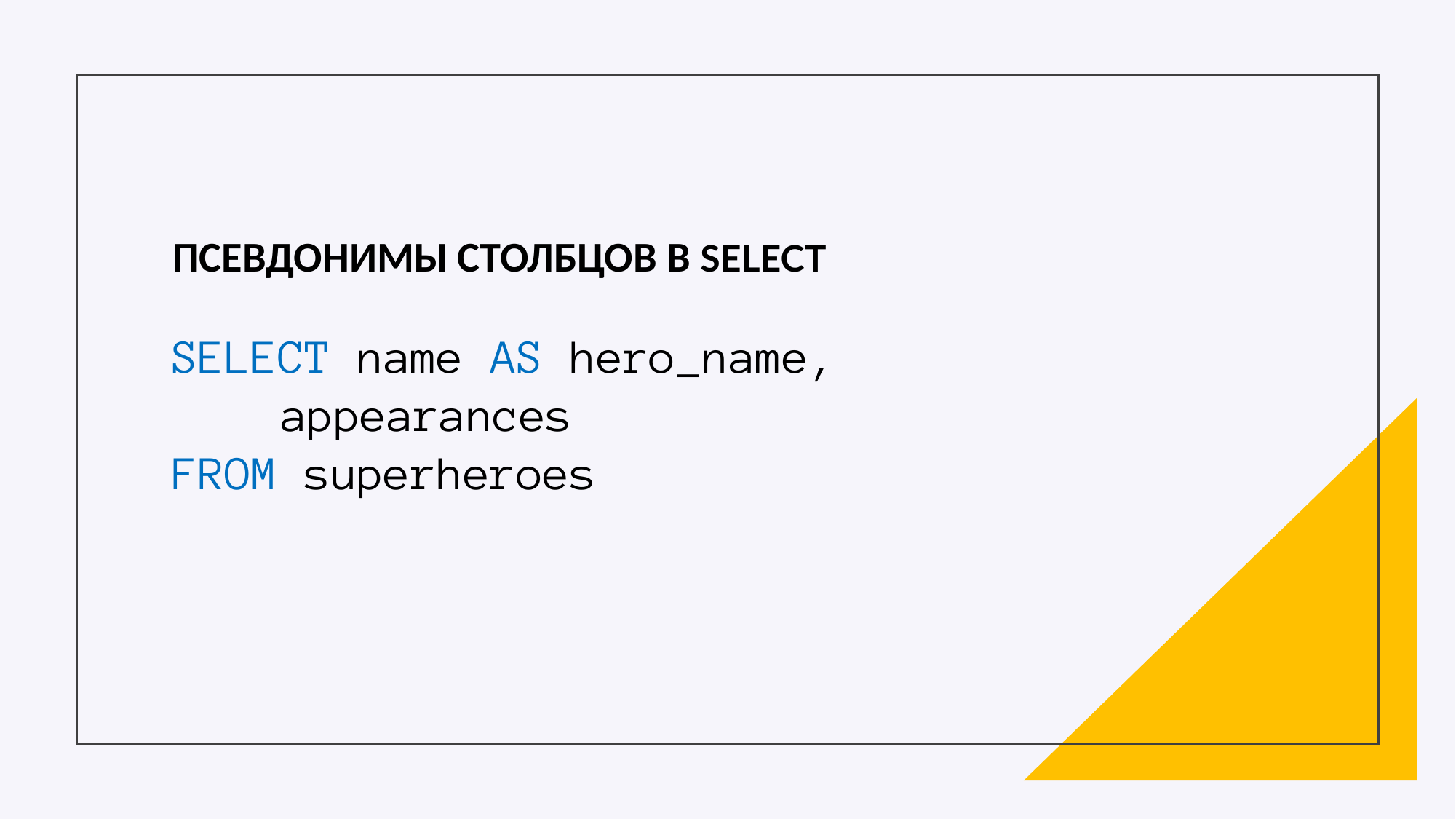

ПСЕВДОНИМЫ СТОЛБЦОВ В SELECT

SELECT name AS hero_name,
	appearances
FROM superheroes